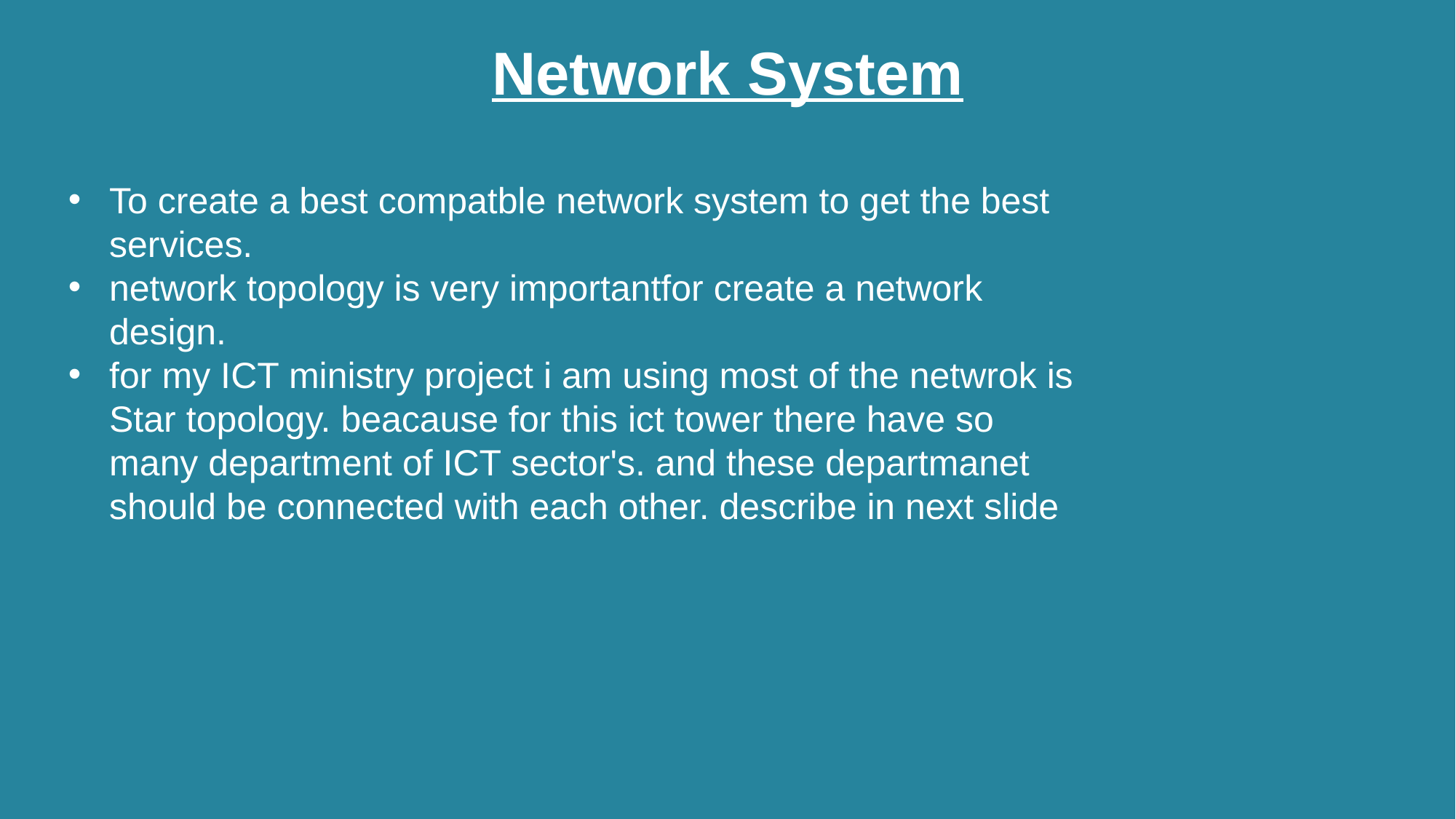

Network System
To create a best compatble network system to get the best services.
network topology is very importantfor create a network design.
for my ICT ministry project i am using most of the netwrok is Star topology. beacause for this ict tower there have so many department of ICT sector's. and these departmanet should be connected with each other. describe in next slide